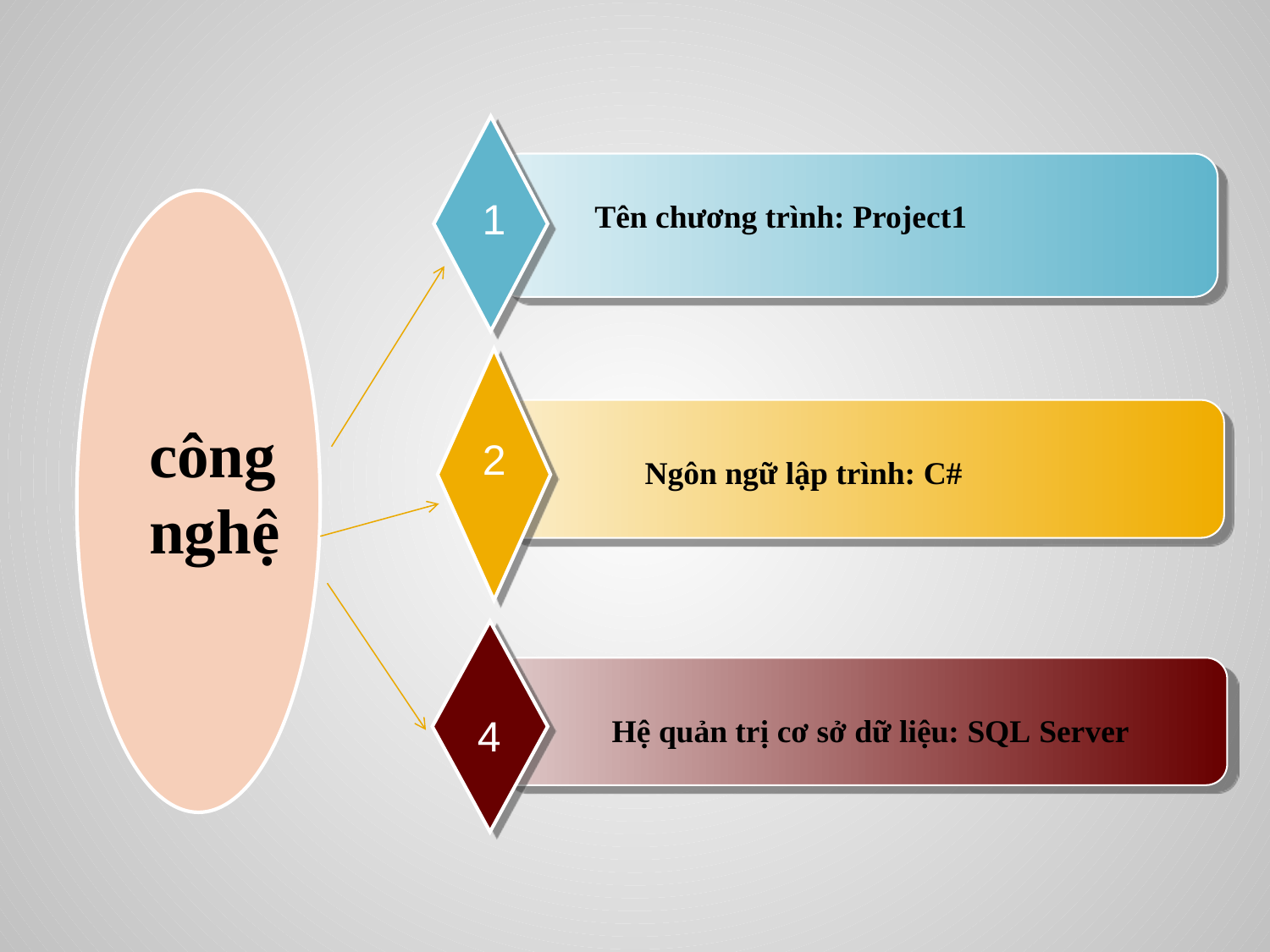

1

Tên chương trình: Project1

2
công nghệ
Ngôn ngữ lập trình: C#

4
Hệ quản trị cơ sở dữ liệu: SQL Server